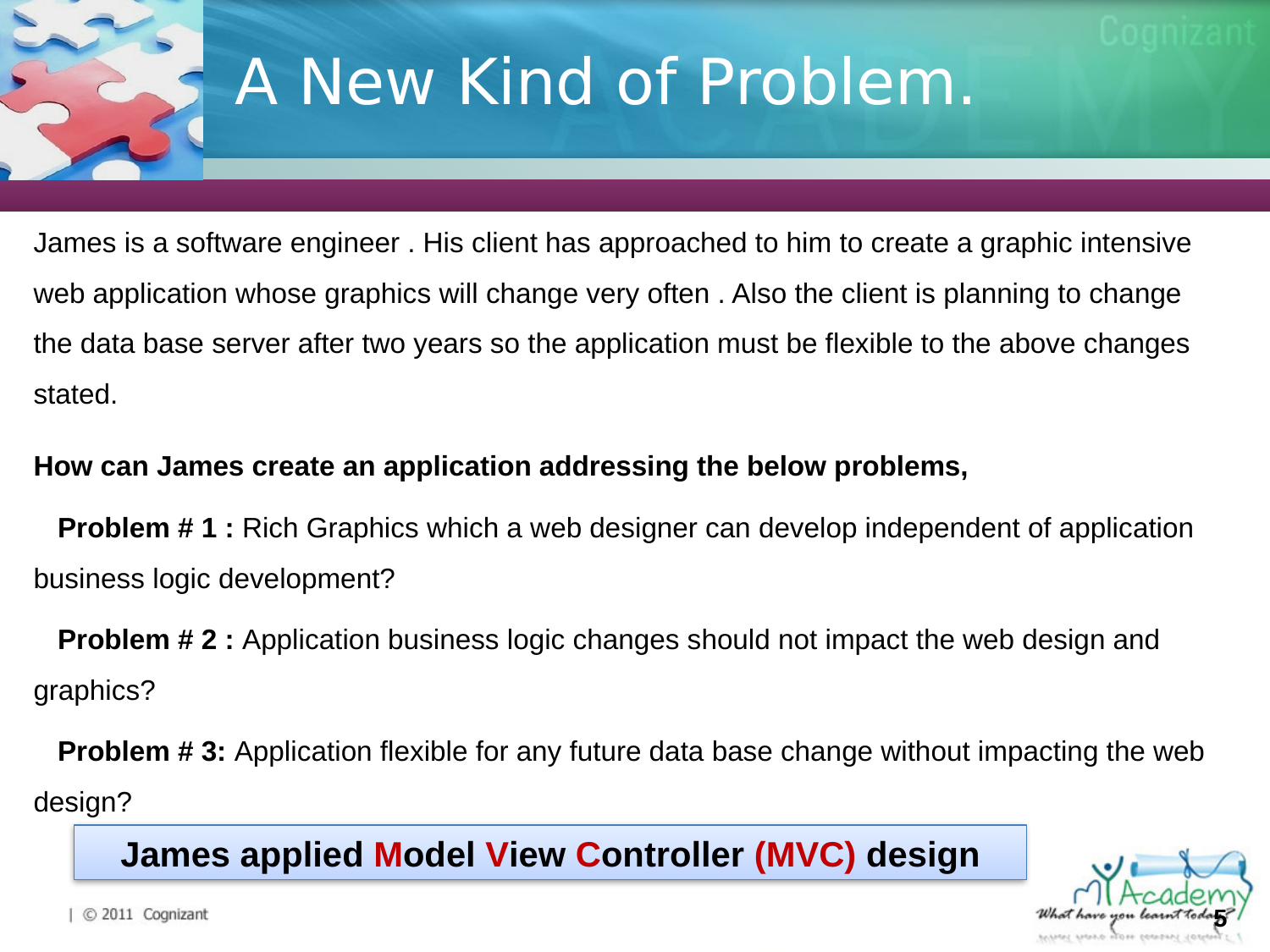

# A New Kind of Problem.
James is a software engineer . His client has approached to him to create a graphic intensive web application whose graphics will change very often . Also the client is planning to change  the data base server after two years so the application must be flexible to the above changes stated.
How can James create an application addressing the below problems,
Problem # 1 : Rich Graphics which a web designer can develop independent of application business logic development?
Problem # 2 : Application business logic changes should not impact the web design and graphics?
Problem # 3: Application flexible for any future data base change without impacting the web design?

James applied Model View Controller (MVC) design
5